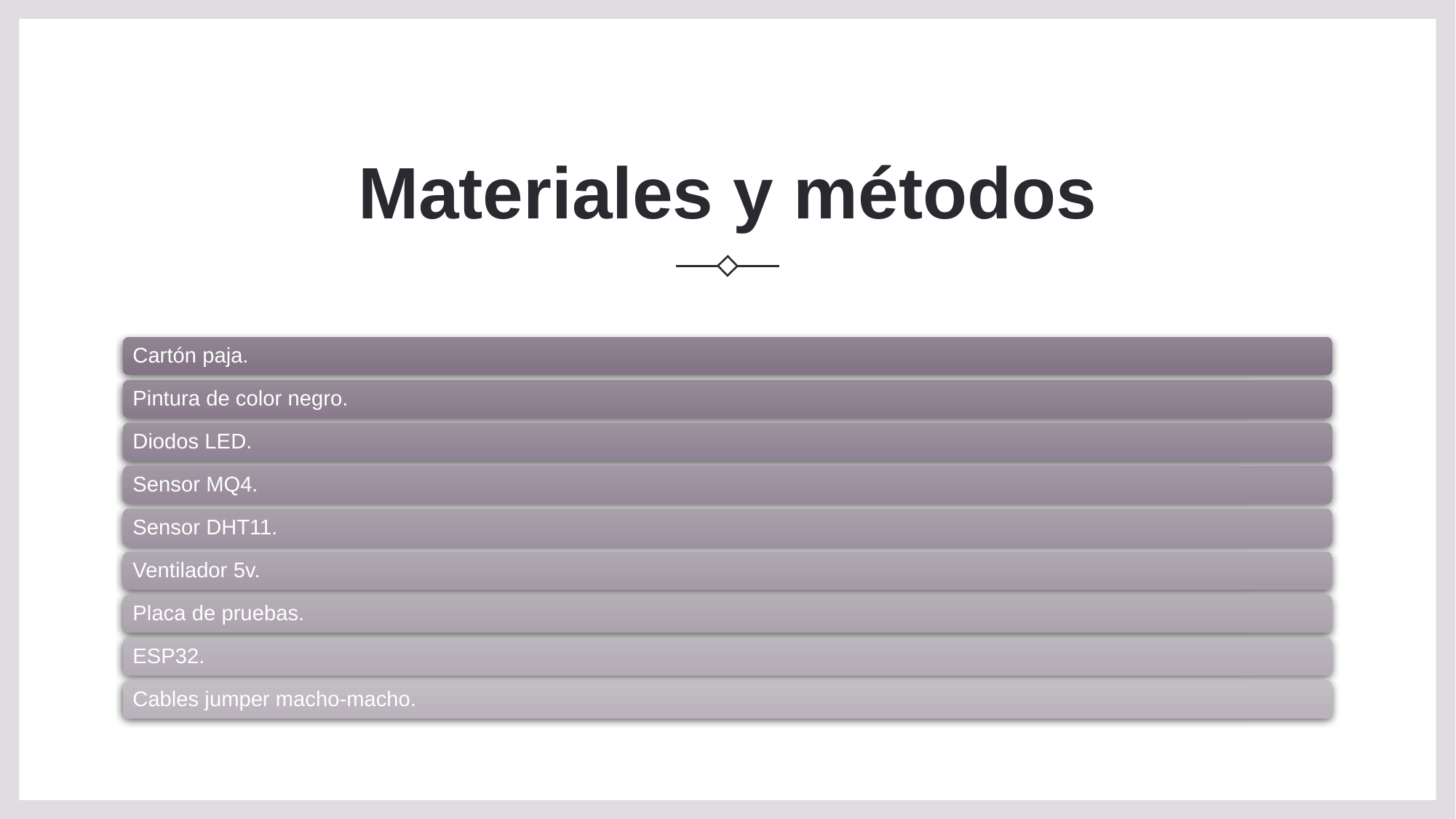

# Materiales y métodos

Cartón paja.
Pintura de color negro.
Diodos LED.
Sensor MQ4.
Sensor DHT11.
Ventilador 5v.
Placa de pruebas.
ESP32.
Cables jumper macho-macho.